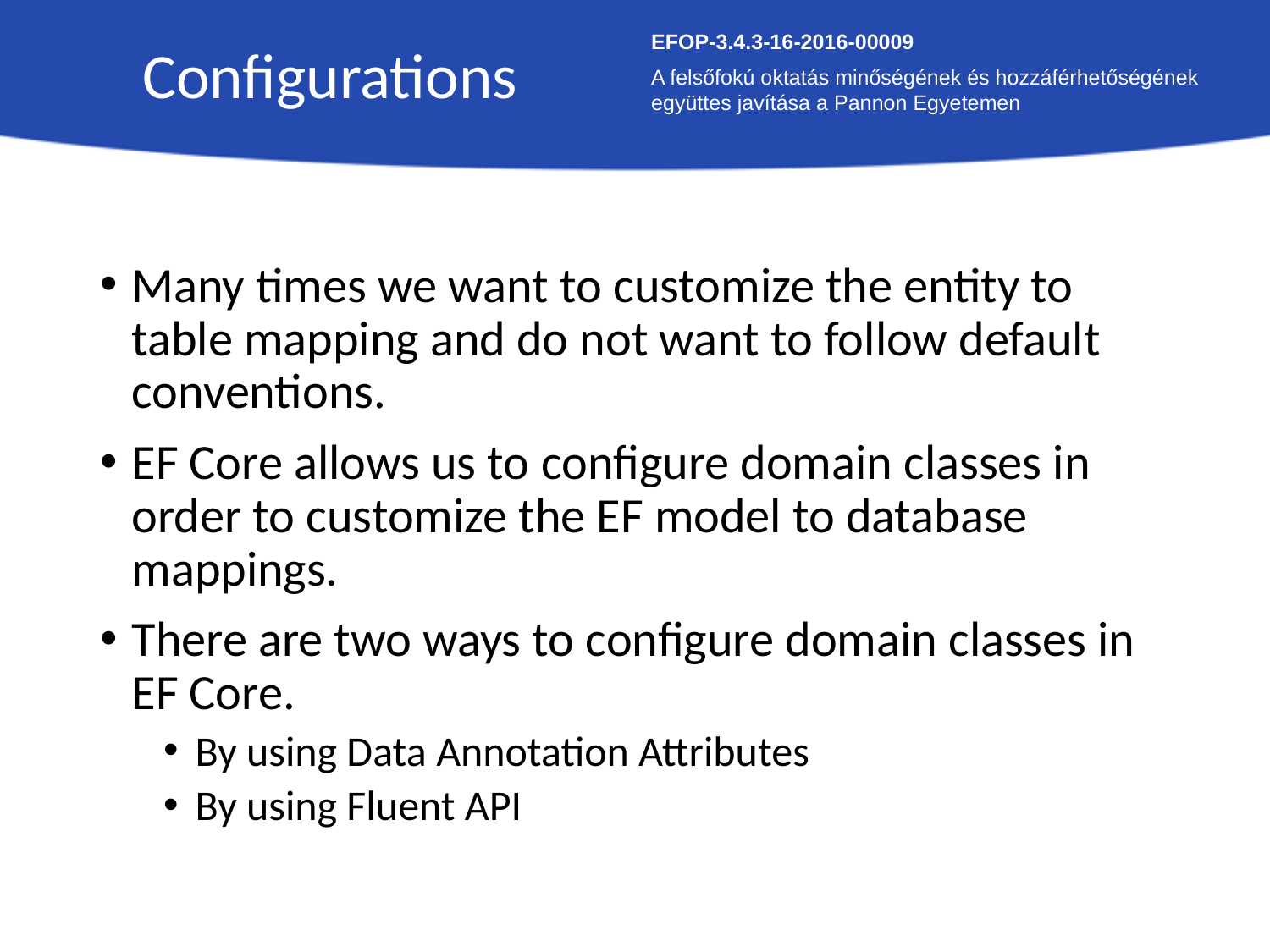

Configurations
EFOP-3.4.3-16-2016-00009
A felsőfokú oktatás minőségének és hozzáférhetőségének együttes javítása a Pannon Egyetemen
Many times we want to customize the entity to table mapping and do not want to follow default conventions.
EF Core allows us to configure domain classes in order to customize the EF model to database mappings.
There are two ways to configure domain classes in EF Core.
By using Data Annotation Attributes
By using Fluent API